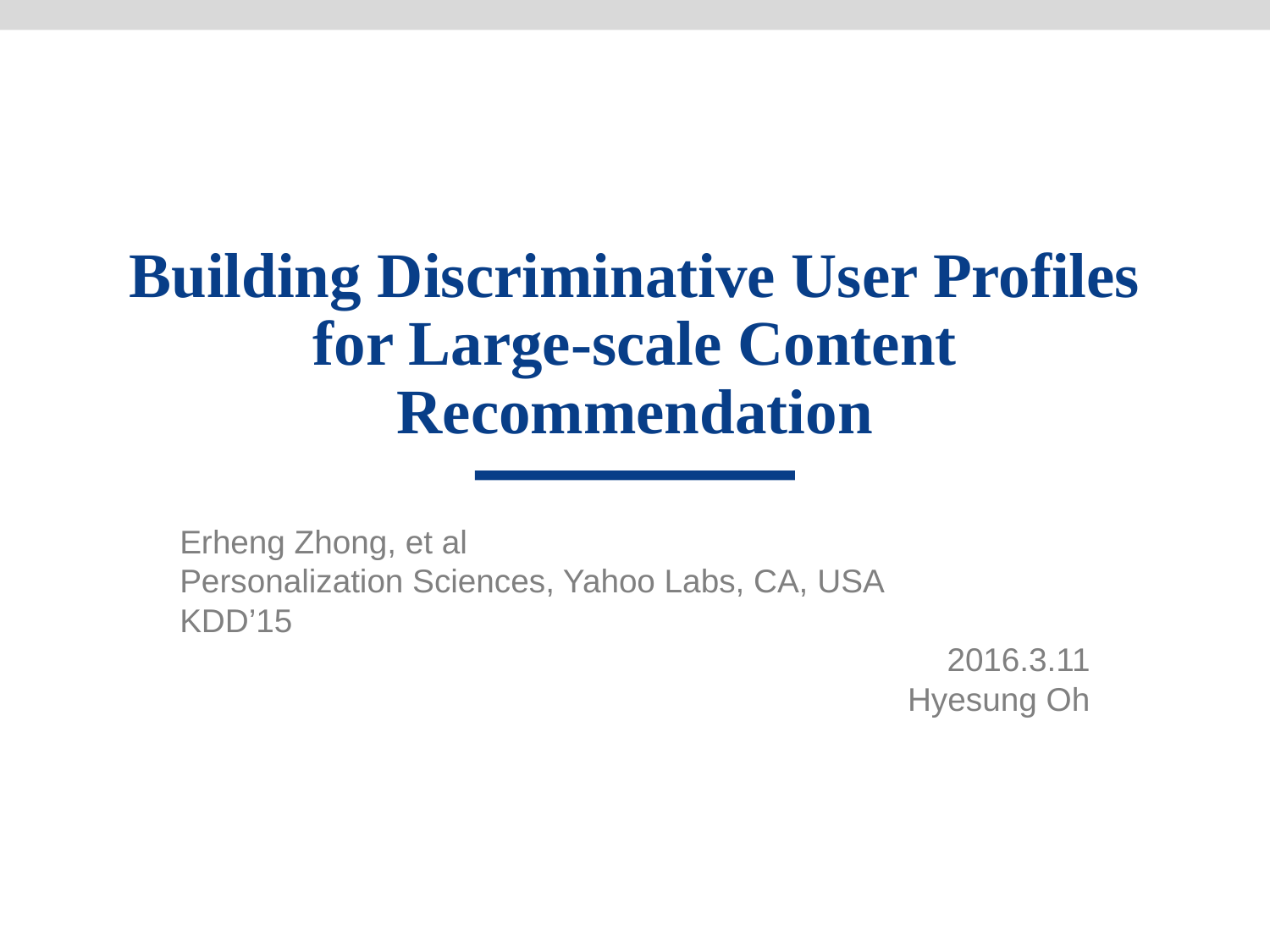

# Building Discriminative User Profiles for Large-scale Content Recommendation
Erheng Zhong, et al
Personalization Sciences, Yahoo Labs, CA, USA
KDD’15
2016.3.11
Hyesung Oh